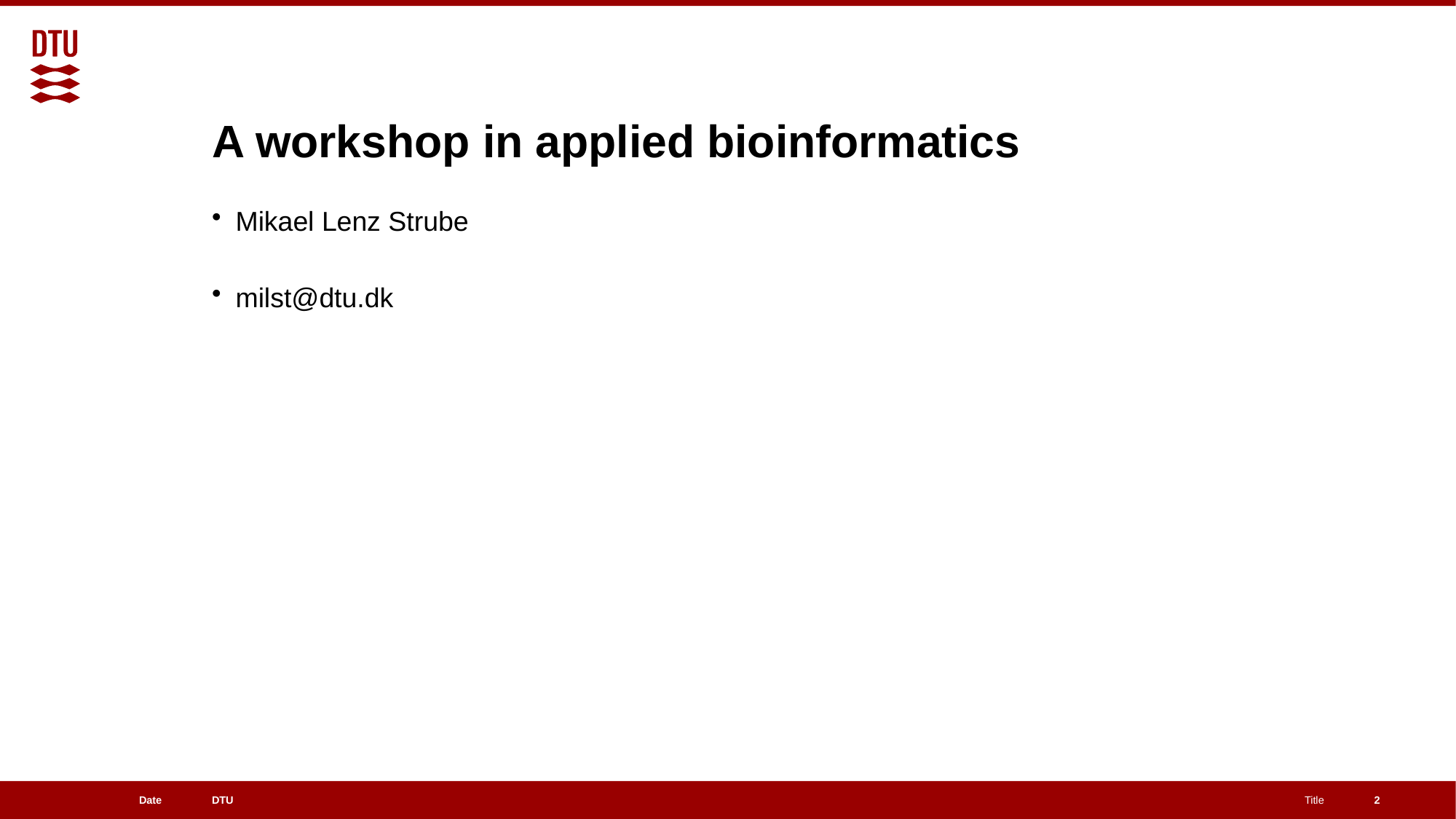

# A workshop in applied bioinformatics
Mikael Lenz Strube

milst@dtu.dk
2